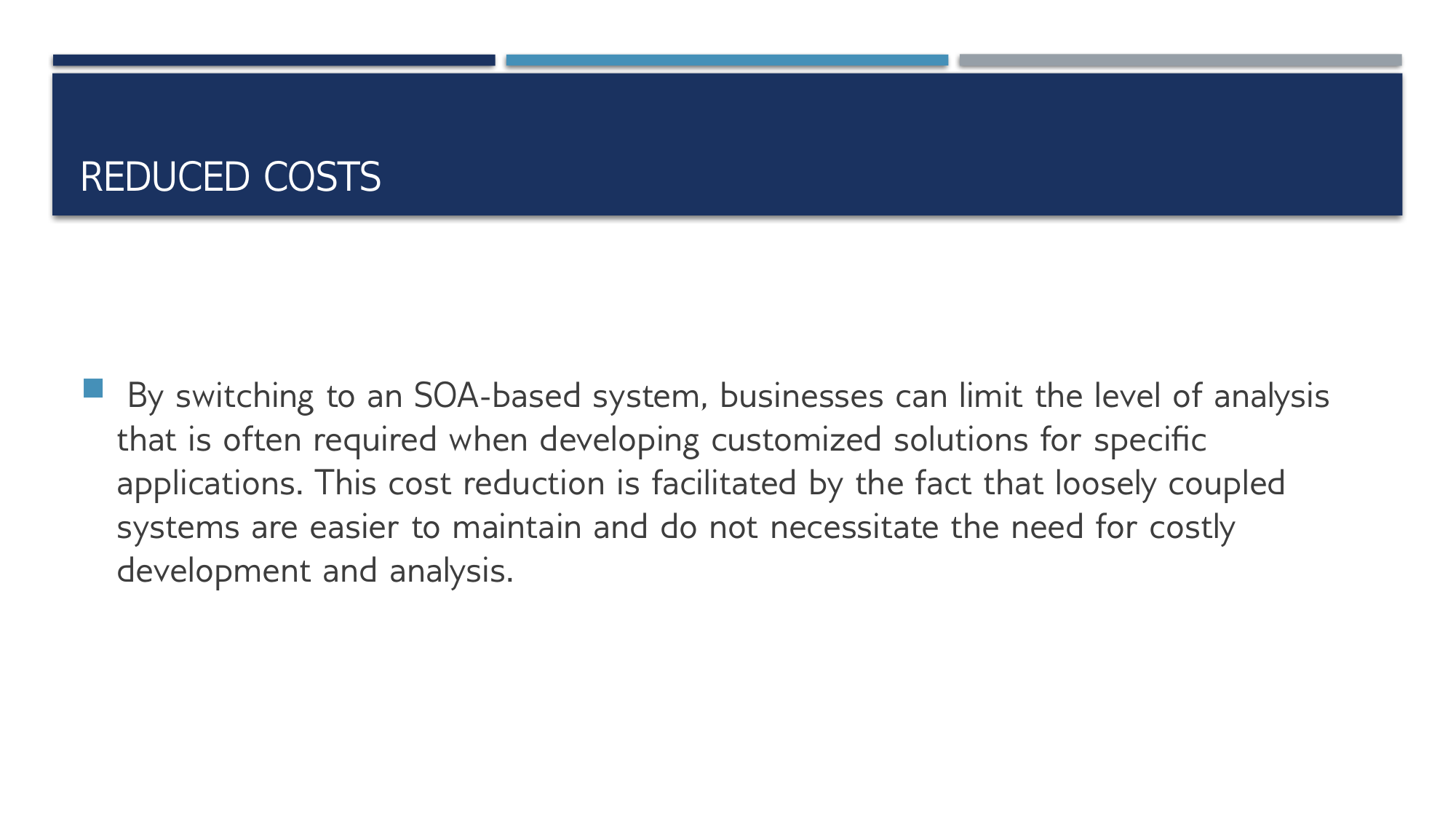

# Reduced costs
 By switching to an SOA-based system, businesses can limit the level of analysis that is often required when developing customized solutions for specific applications. This cost reduction is facilitated by the fact that loosely coupled systems are easier to maintain and do not necessitate the need for costly development and analysis.